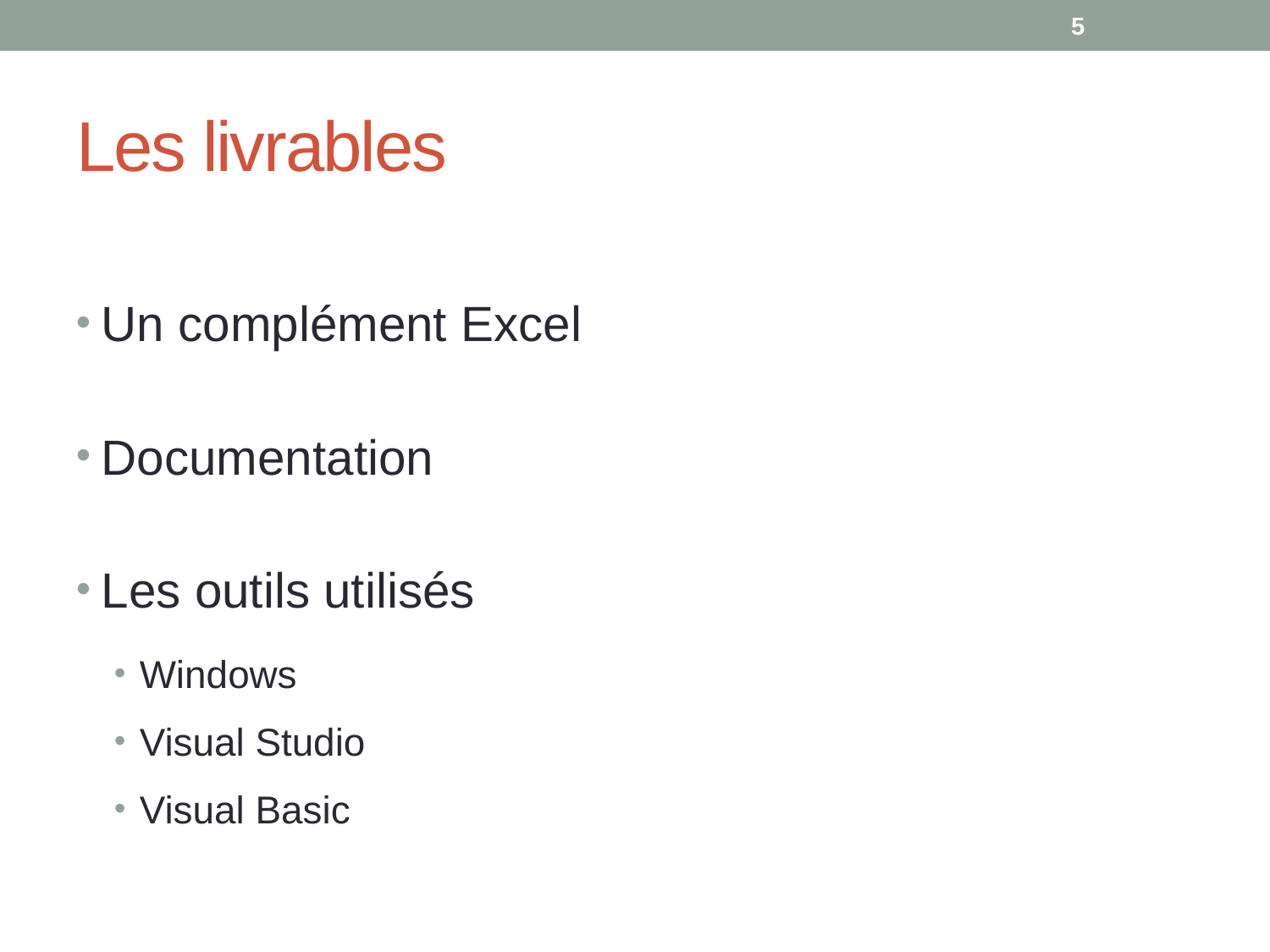

5
# Les livrables
Un complément Excel
Documentation
Les outils utilisés
Windows
Visual Studio
Visual Basic